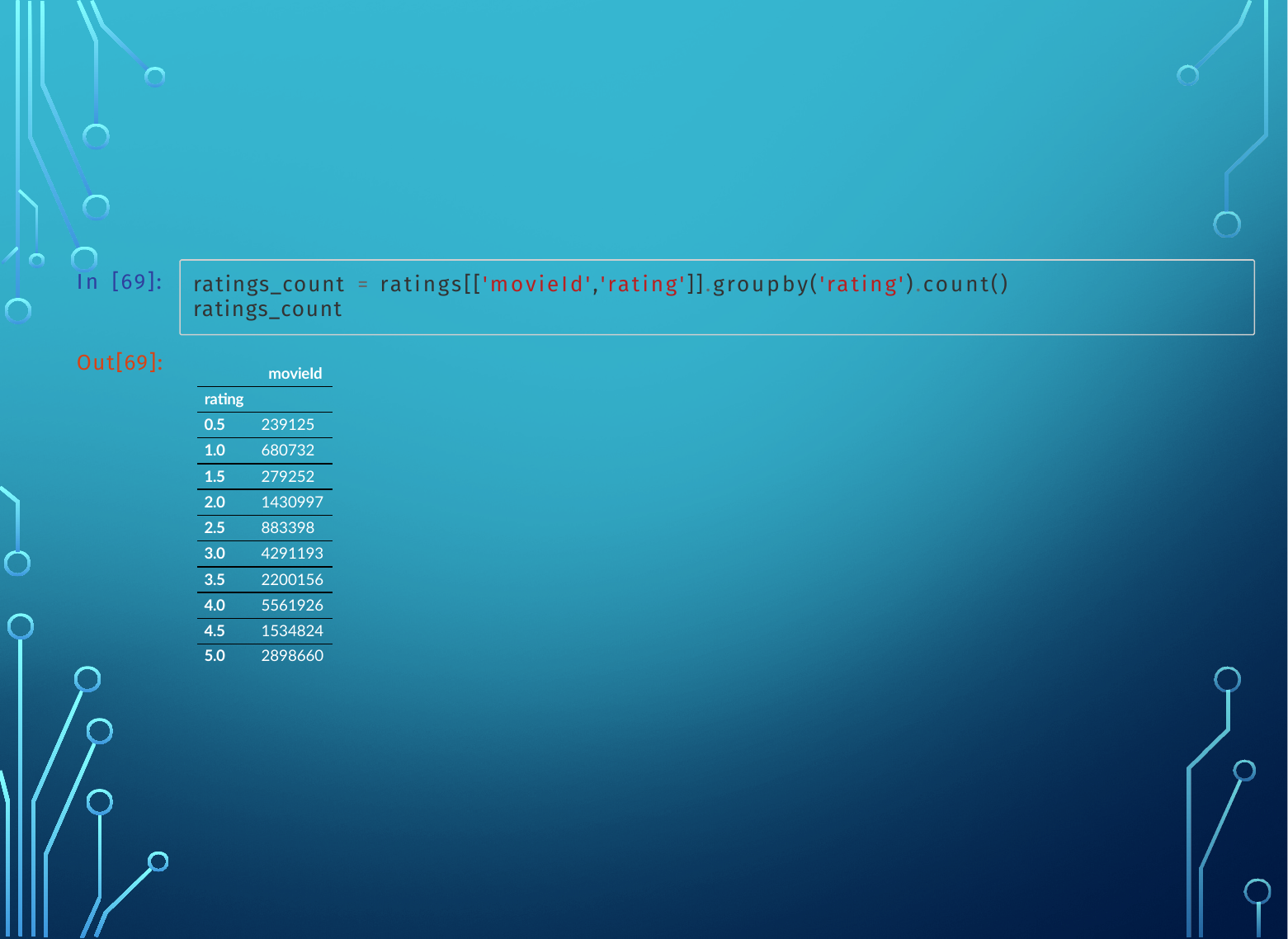

In [69]:
ratings_count = ratings[['movieId','rating']].groupby('rating').count() ratings_count
Out[69]:
|  | movieId |
| --- | --- |
| rating |  |
| 0.5 | 239125 |
| 1.0 | 680732 |
| 1.5 | 279252 |
| 2.0 | 1430997 |
| 2.5 | 883398 |
| 3.0 | 4291193 |
| 3.5 | 2200156 |
| 4.0 | 5561926 |
| 4.5 | 1534824 |
| 5.0 | 2898660 |